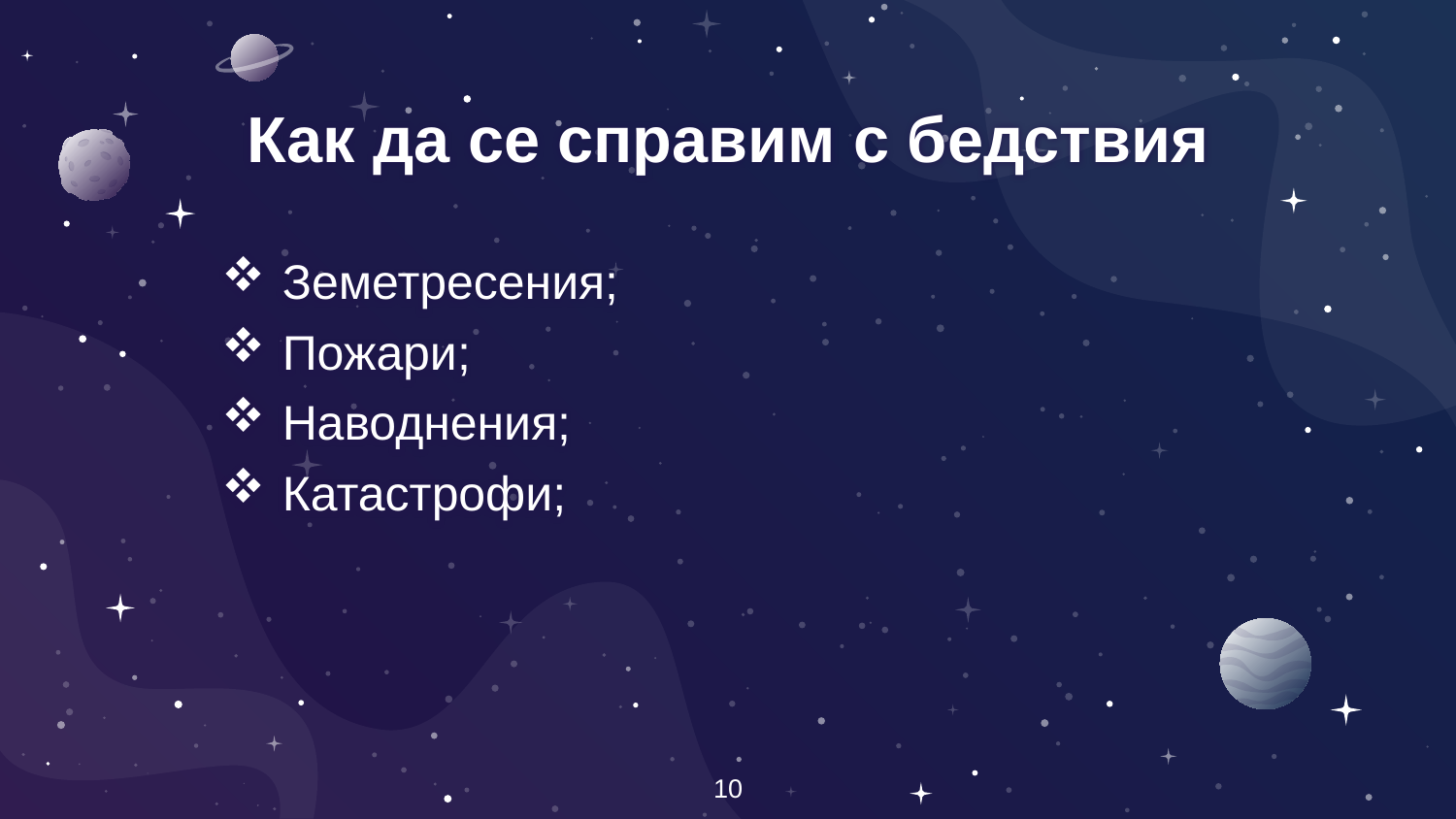

# Как да се справим с бедствия
Земетресения;
Пожари;
Наводнения;
Катастрофи;

10